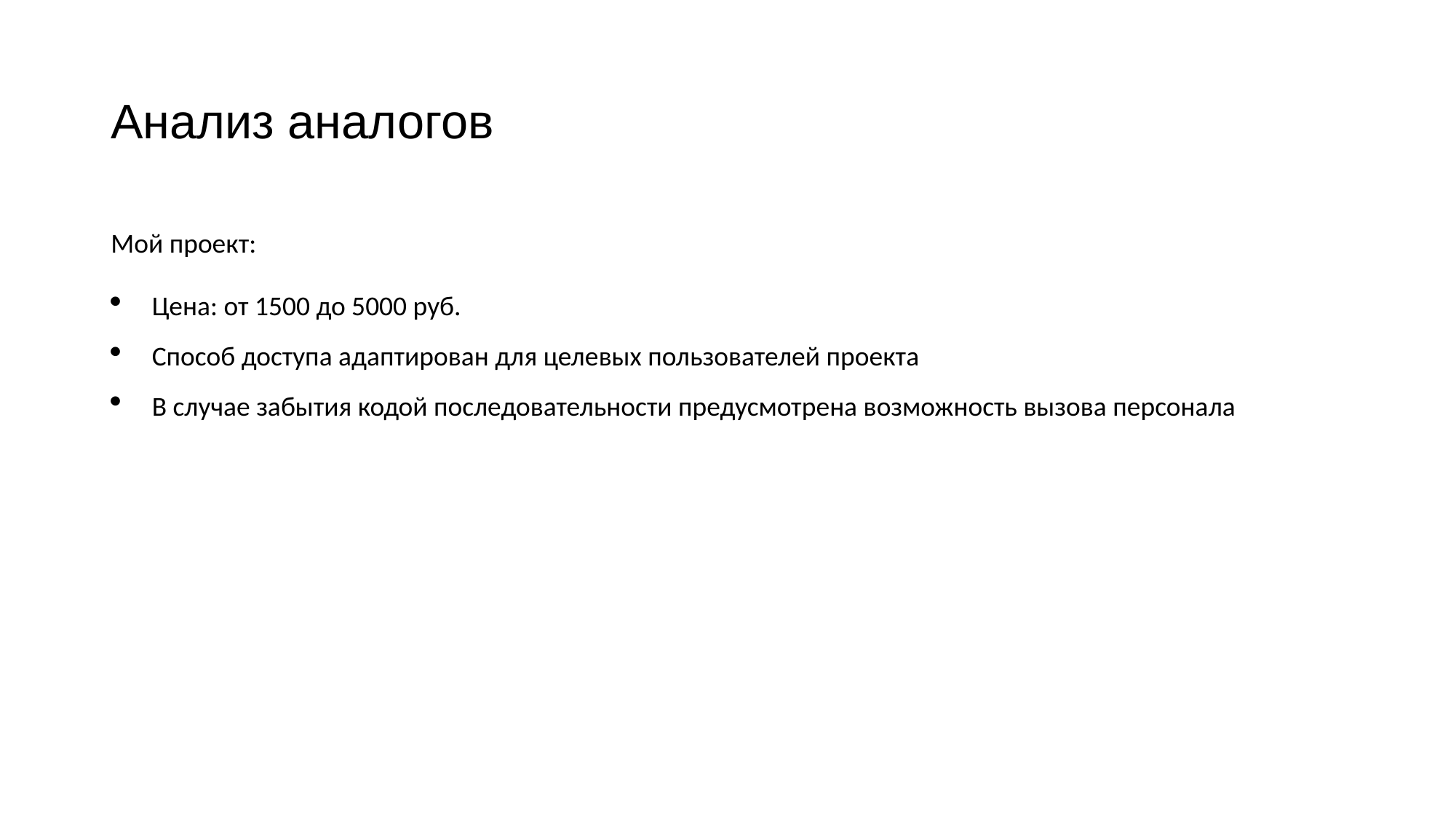

# Анализ аналогов
Мой проект:
Цена: от 1500 до 5000 руб.
Способ доступа адаптирован для целевых пользователей проекта
В случае забытия кодой последовательности предусмотрена возможность вызова персонала